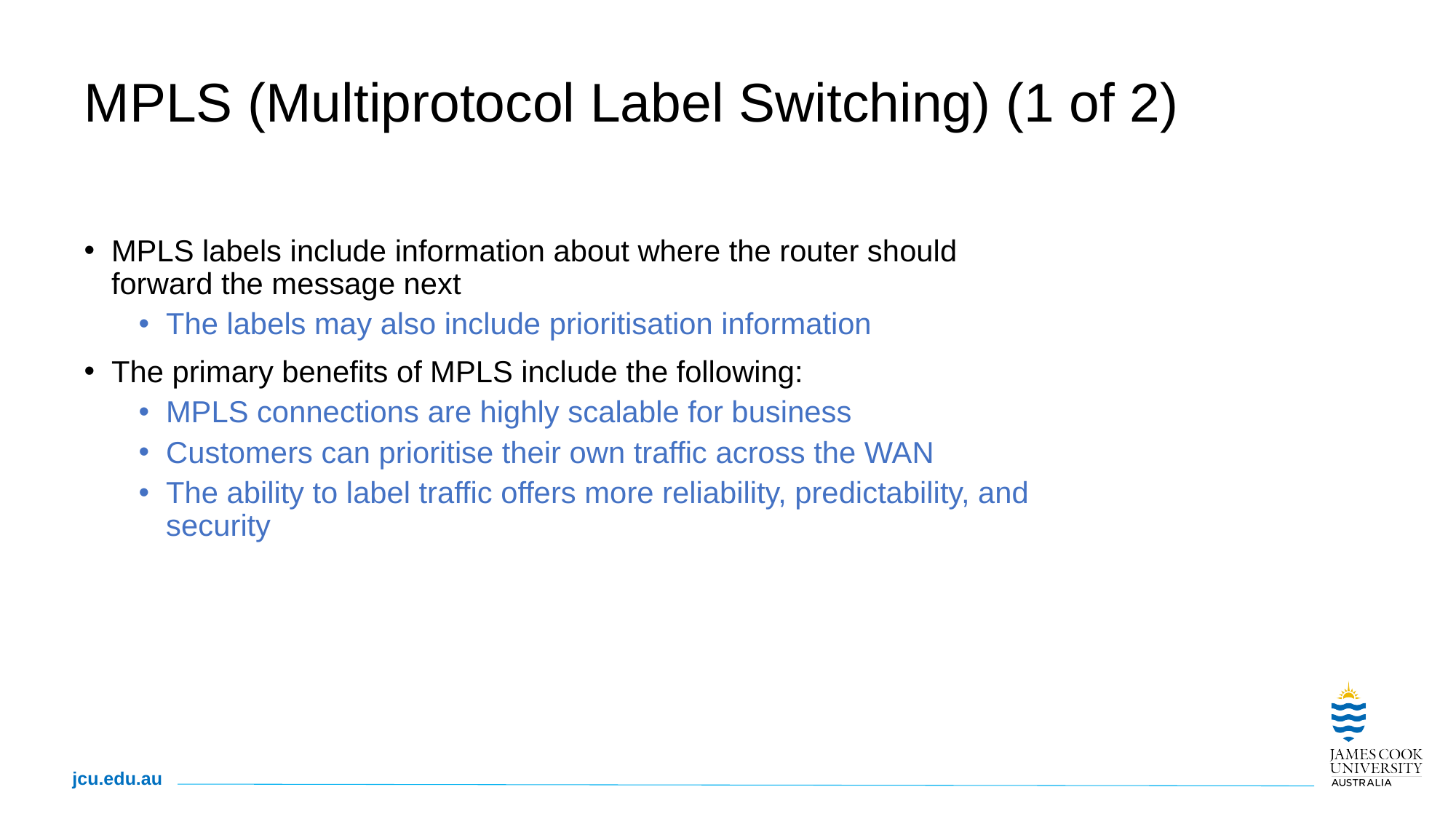

# MPLS (Multiprotocol Label Switching) (1 of 2)
MPLS labels include information about where the router should forward the message next
The labels may also include prioritisation information
The primary benefits of MPLS include the following:
MPLS connections are highly scalable for business
Customers can prioritise their own traffic across the WAN
The ability to label traffic offers more reliability, predictability, and security